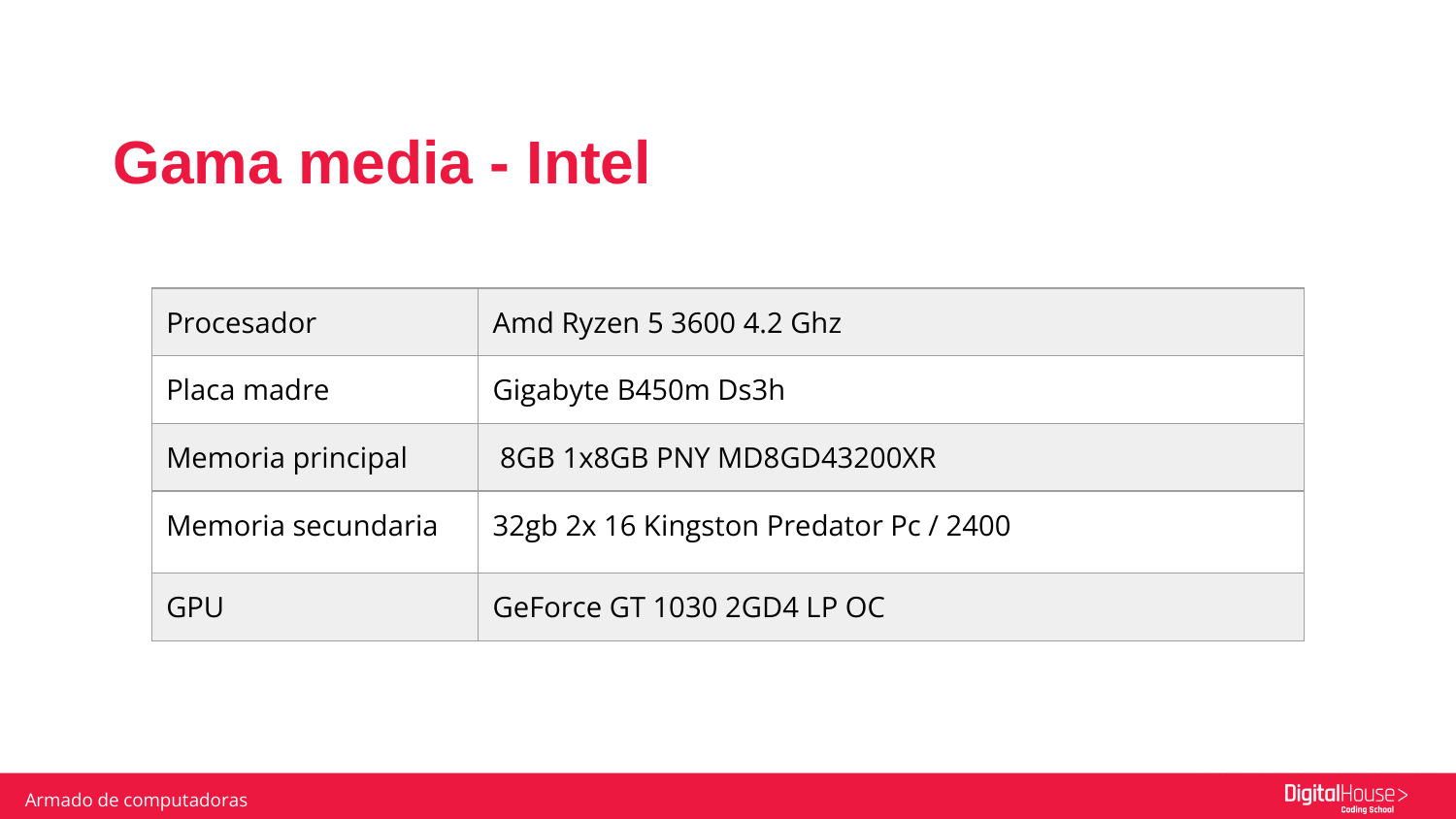

Gama media - Intel

| Procesador | Amd Ryzen 5 3600 4.2 Ghz |
| --- | --- |
| Placa madre | Gigabyte B450m Ds3h |
| Memoria principal | 8GB 1x8GB PNY MD8GD43200XR |
| Memoria secundaria | 32gb 2x 16 Kingston Predator Pc / 2400 |
| GPU | GeForce GT 1030 2GD4 LP OC |